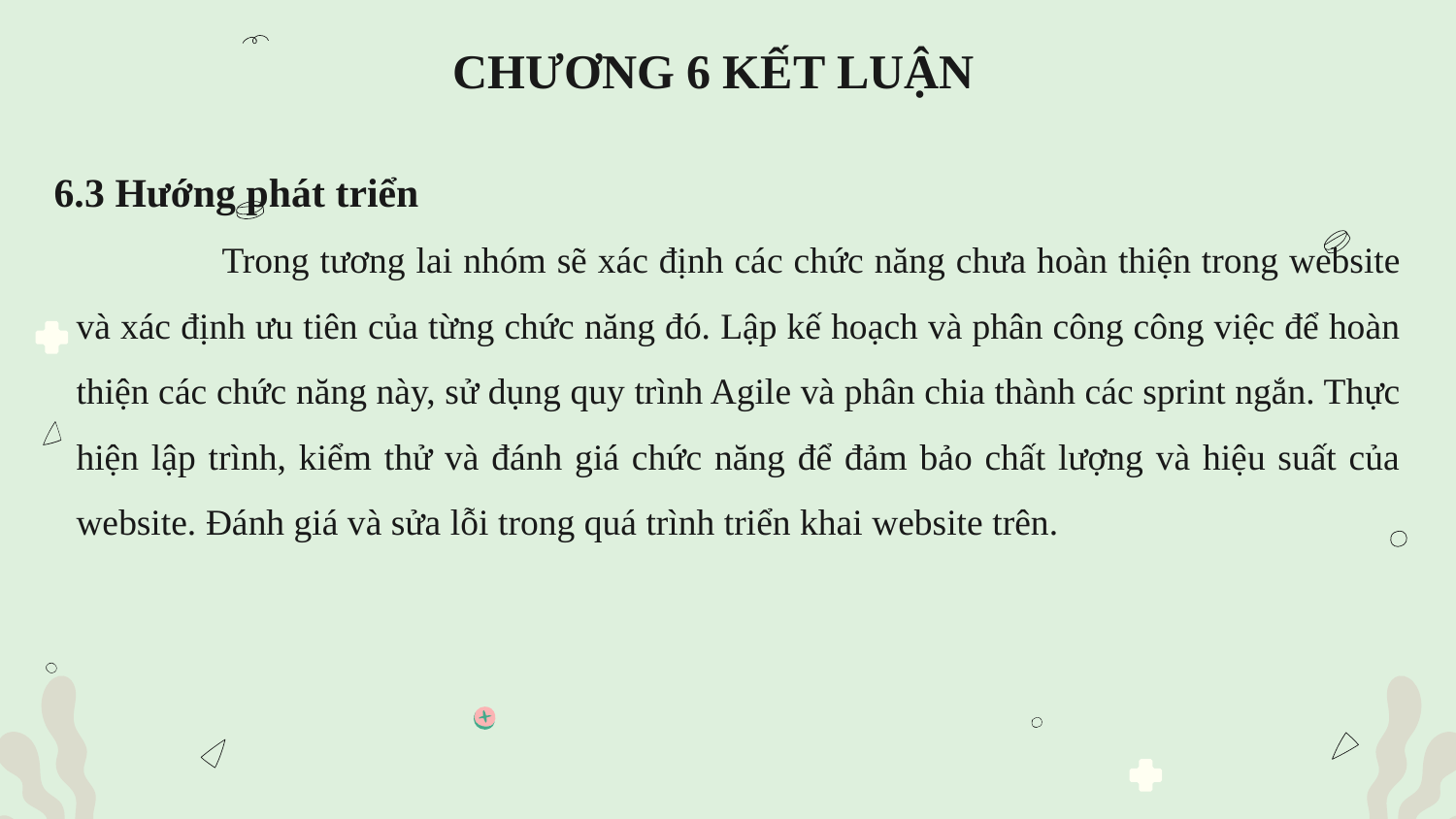

# CHƯƠNG 6 KẾT LUẬN
6.3 Hướng phát triển
	Trong tương lai nhóm sẽ xác định các chức năng chưa hoàn thiện trong website và xác định ưu tiên của từng chức năng đó. Lập kế hoạch và phân công công việc để hoàn thiện các chức năng này, sử dụng quy trình Agile và phân chia thành các sprint ngắn. Thực hiện lập trình, kiểm thử và đánh giá chức năng để đảm bảo chất lượng và hiệu suất của website. Đánh giá và sửa lỗi trong quá trình triển khai website trên.